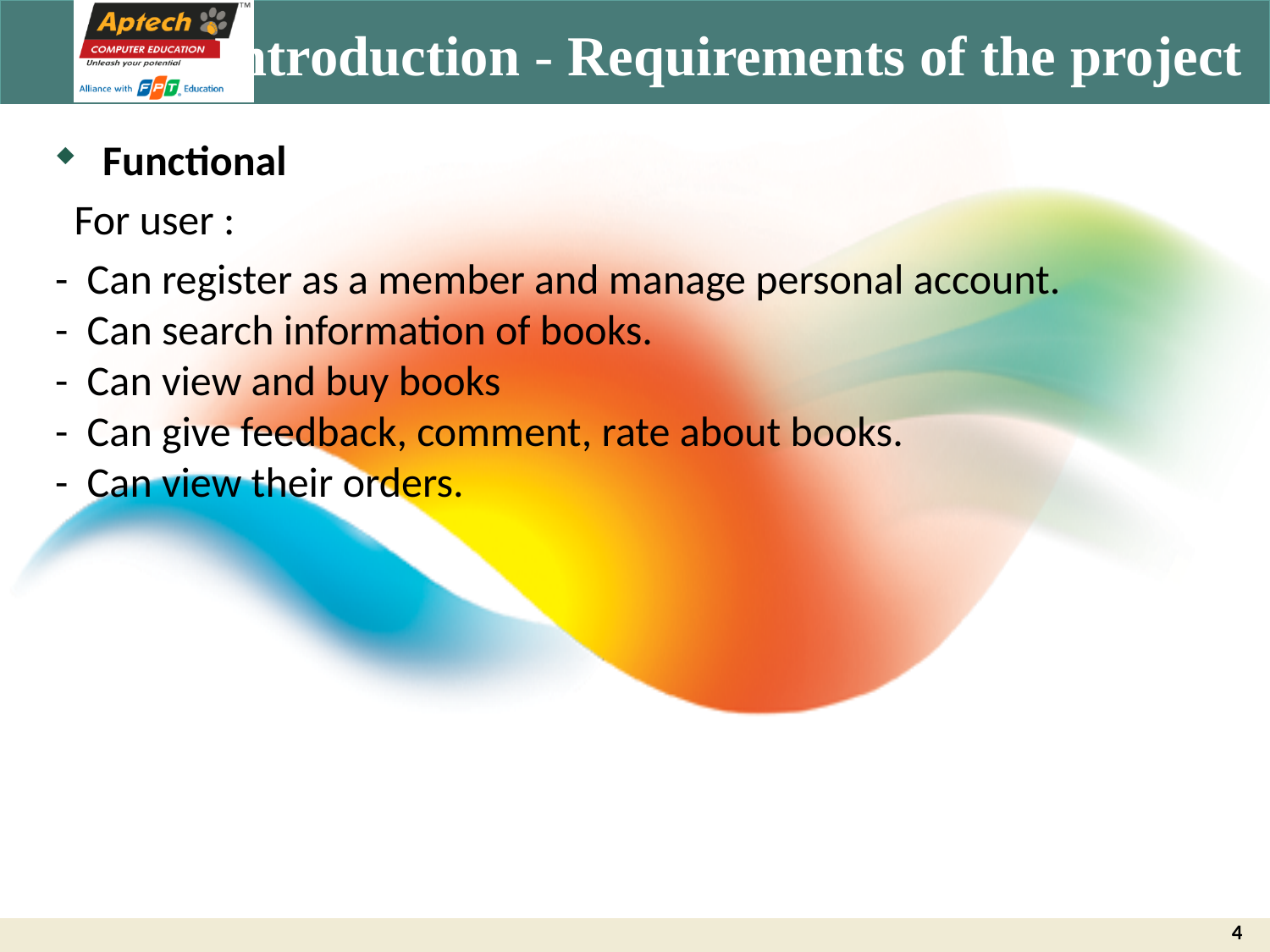

# Introduction - Requirements of the project
Functional
  For user :
-  Can register as a member and manage personal account.
-  Can search information of books.
-  Can view and buy books
-  Can give feedback, comment, rate about books.
-  Can view their orders.

4